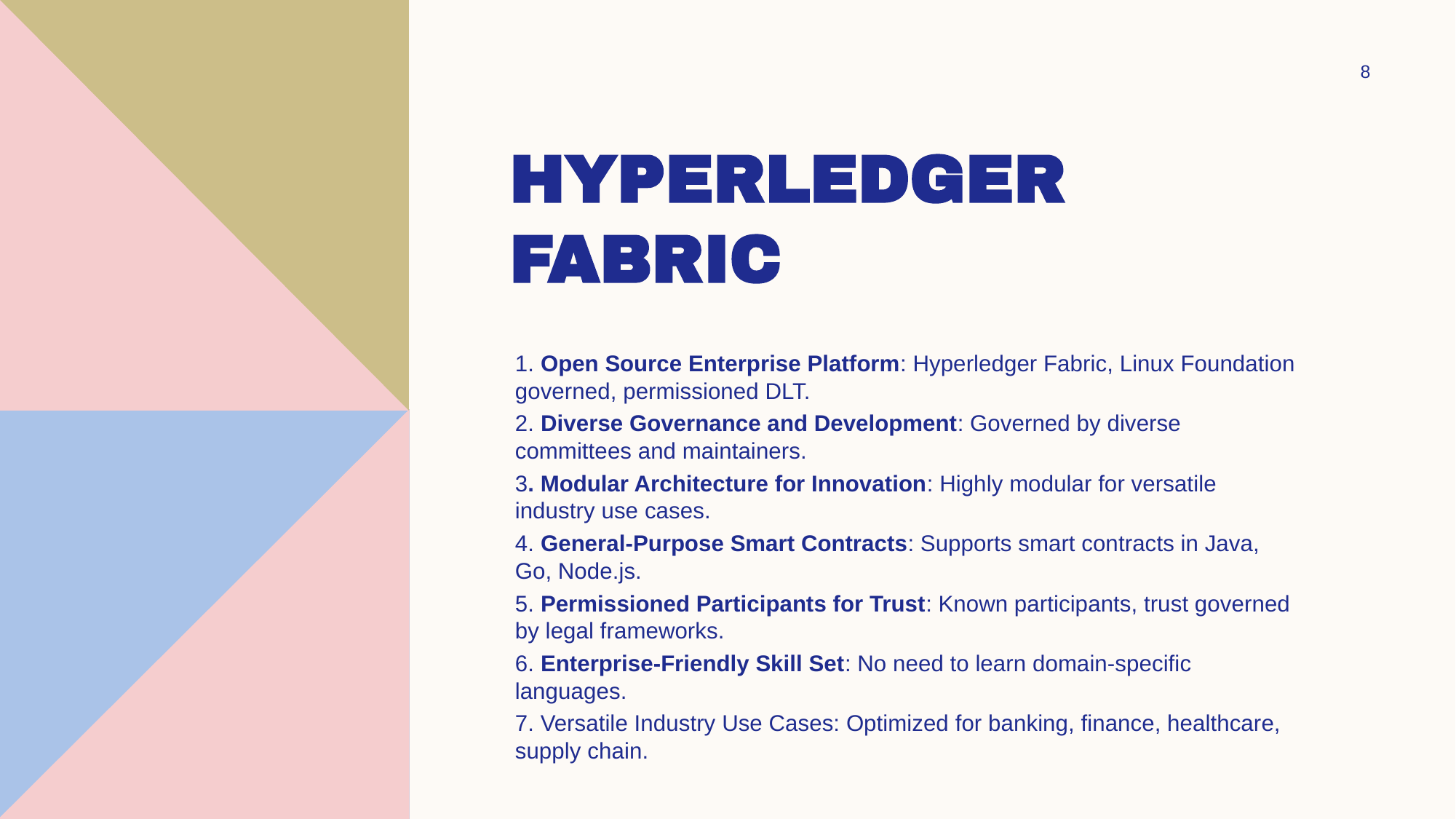

8
# Hyperledger fabric
1. Open Source Enterprise Platform: Hyperledger Fabric, Linux Foundation governed, permissioned DLT.
2. Diverse Governance and Development: Governed by diverse committees and maintainers.
3. Modular Architecture for Innovation: Highly modular for versatile industry use cases.
4. General-Purpose Smart Contracts: Supports smart contracts in Java, Go, Node.js.
5. Permissioned Participants for Trust: Known participants, trust governed by legal frameworks.
6. Enterprise-Friendly Skill Set: No need to learn domain-specific languages.
7. Versatile Industry Use Cases: Optimized for banking, finance, healthcare, supply chain.